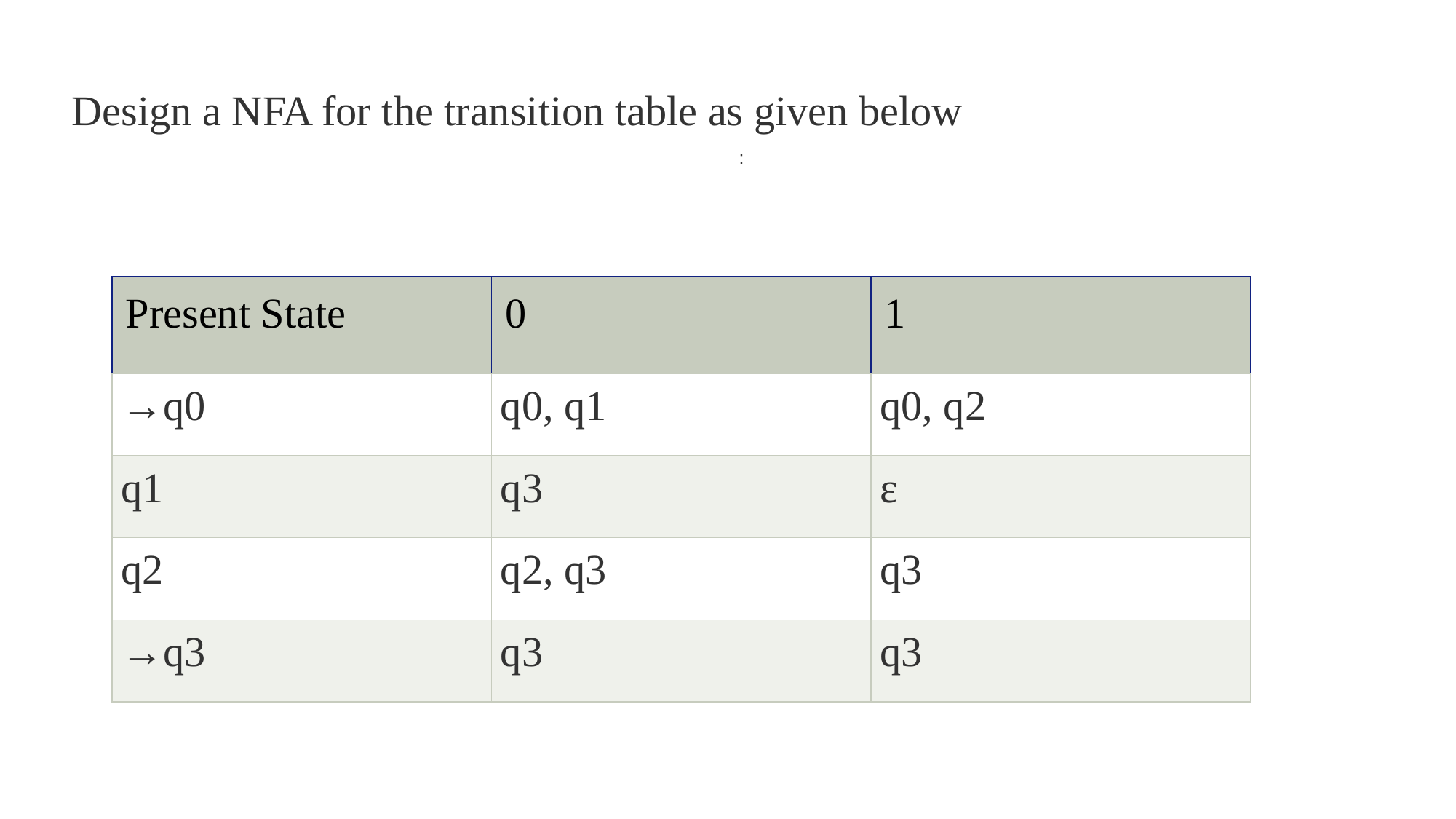

Design a NFA for the transition table as given below
:
| Present State | 0 | 1 |
| --- | --- | --- |
| →q0 | q0, q1 | q0, q2 |
| q1 | q3 | ε |
| q2 | q2, q3 | q3 |
| →q3 | q3 | q3 |